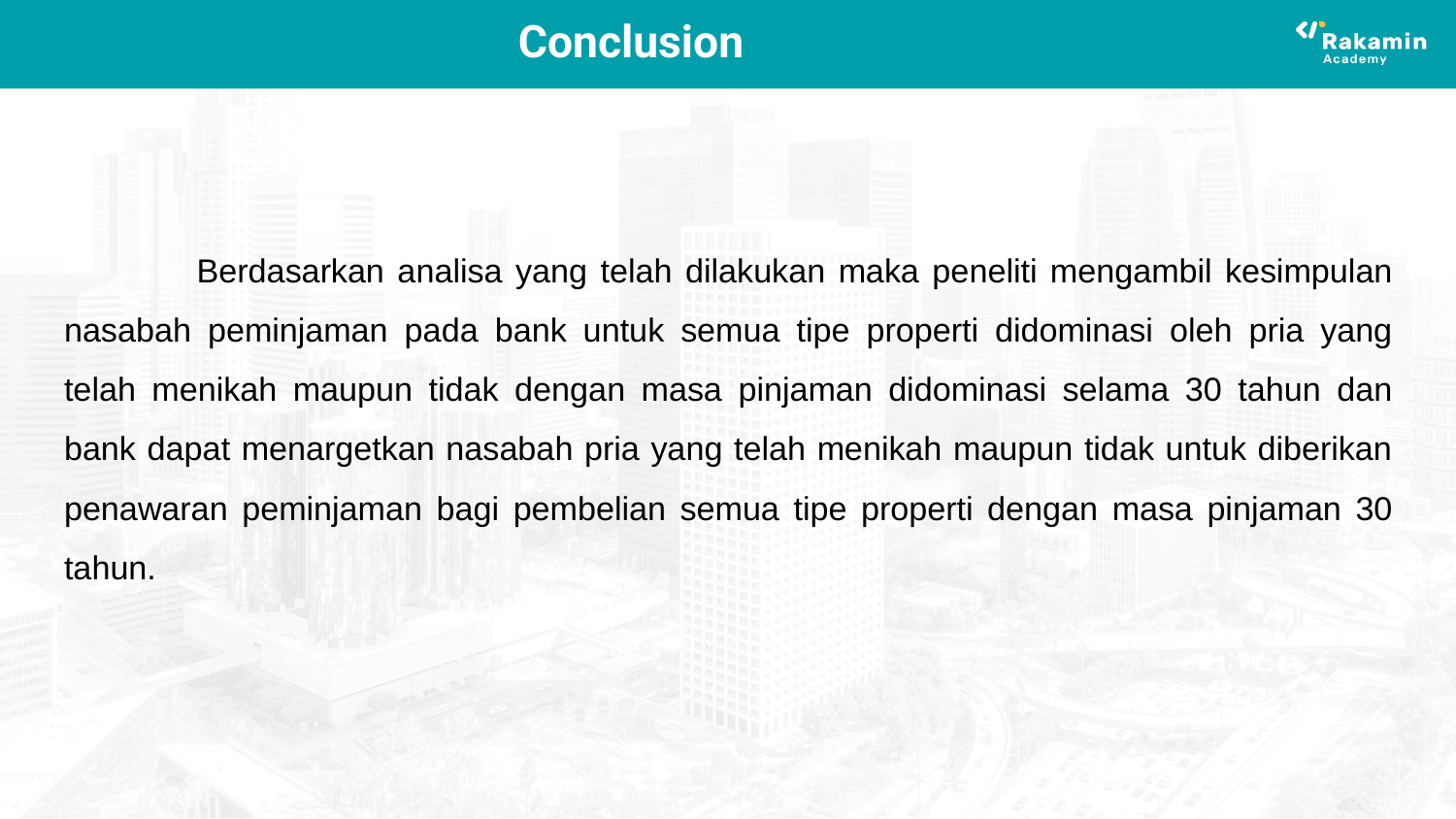

# Conclusion
	Berdasarkan analisa yang telah dilakukan maka peneliti mengambil kesimpulan nasabah peminjaman pada bank untuk semua tipe properti didominasi oleh pria yang telah menikah maupun tidak dengan masa pinjaman didominasi selama 30 tahun dan bank dapat menargetkan nasabah pria yang telah menikah maupun tidak untuk diberikan penawaran peminjaman bagi pembelian semua tipe properti dengan masa pinjaman 30 tahun.